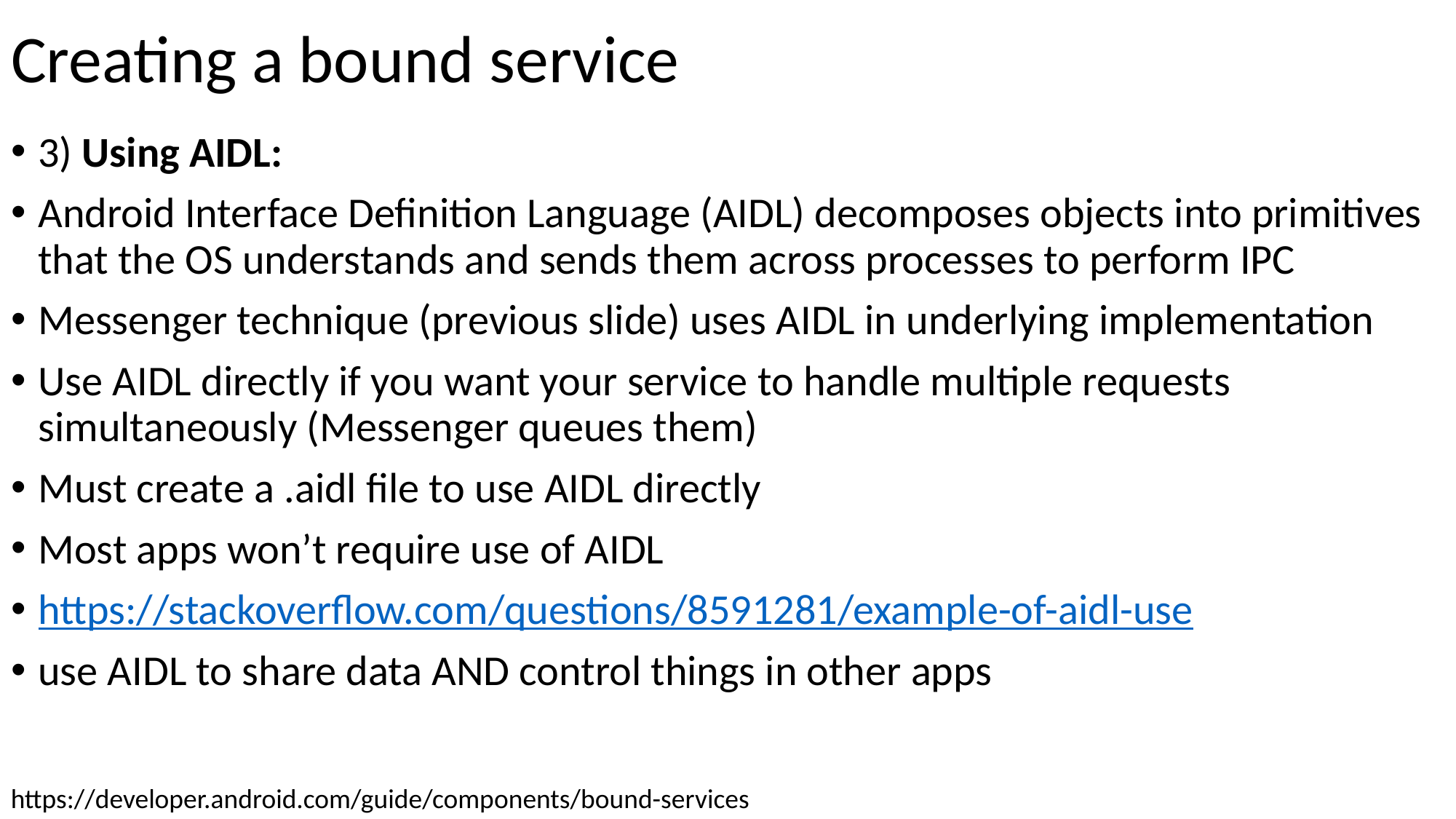

# Creating a bound service
3) Using AIDL:
Android Interface Definition Language (AIDL) decomposes objects into primitives that the OS understands and sends them across processes to perform IPC
Messenger technique (previous slide) uses AIDL in underlying implementation
Use AIDL directly if you want your service to handle multiple requests simultaneously (Messenger queues them)
Must create a .aidl file to use AIDL directly
Most apps won’t require use of AIDL
https://stackoverflow.com/questions/8591281/example-of-aidl-use
use AIDL to share data AND control things in other apps
https://developer.android.com/guide/components/bound-services